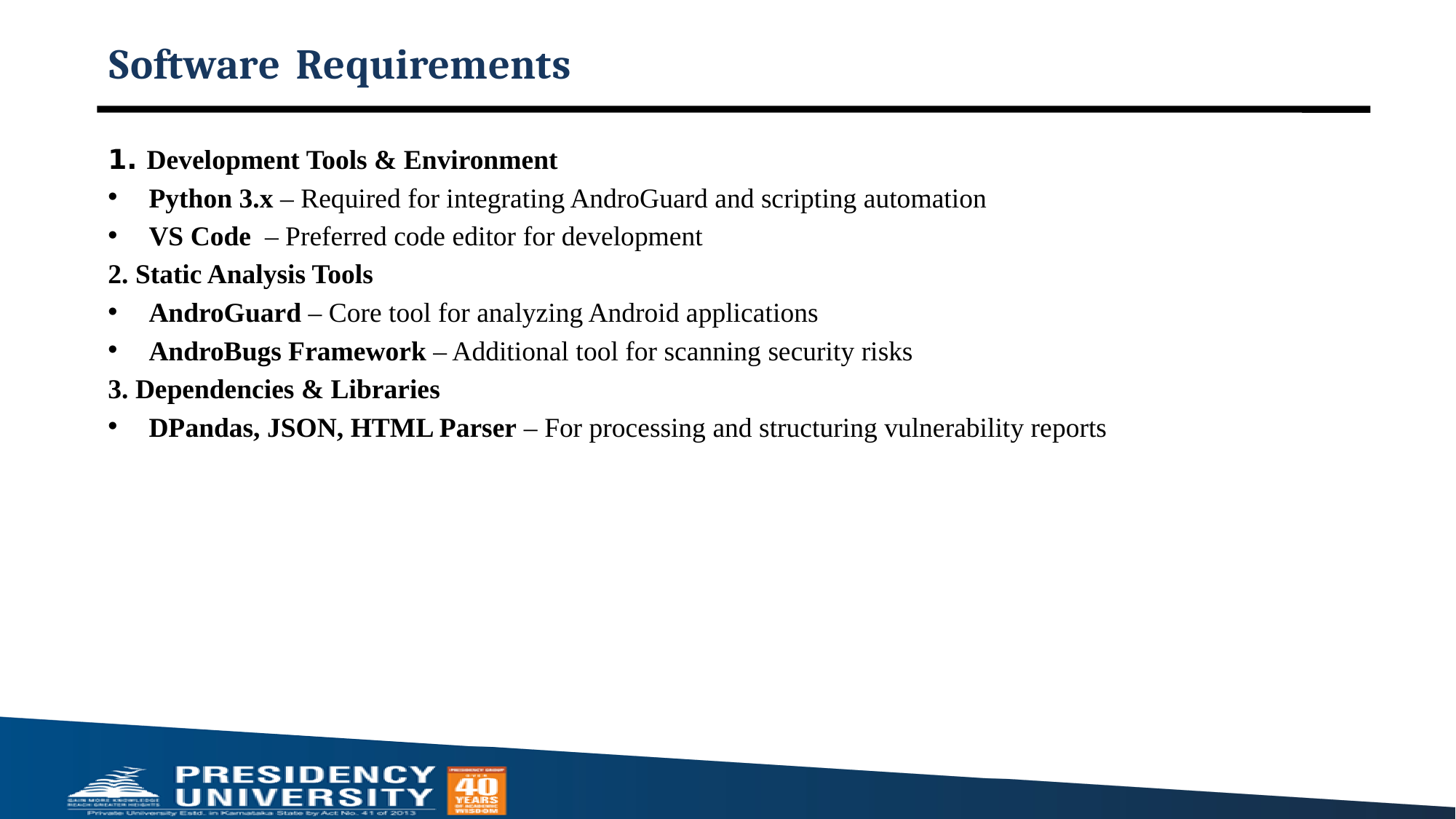

# Software Requirements
1. Development Tools & Environment
Python 3.x – Required for integrating AndroGuard and scripting automation
VS Code  – Preferred code editor for development
2. Static Analysis Tools
AndroGuard – Core tool for analyzing Android applications
AndroBugs Framework – Additional tool for scanning security risks
3. Dependencies & Libraries
DPandas, JSON, HTML Parser – For processing and structuring vulnerability reports